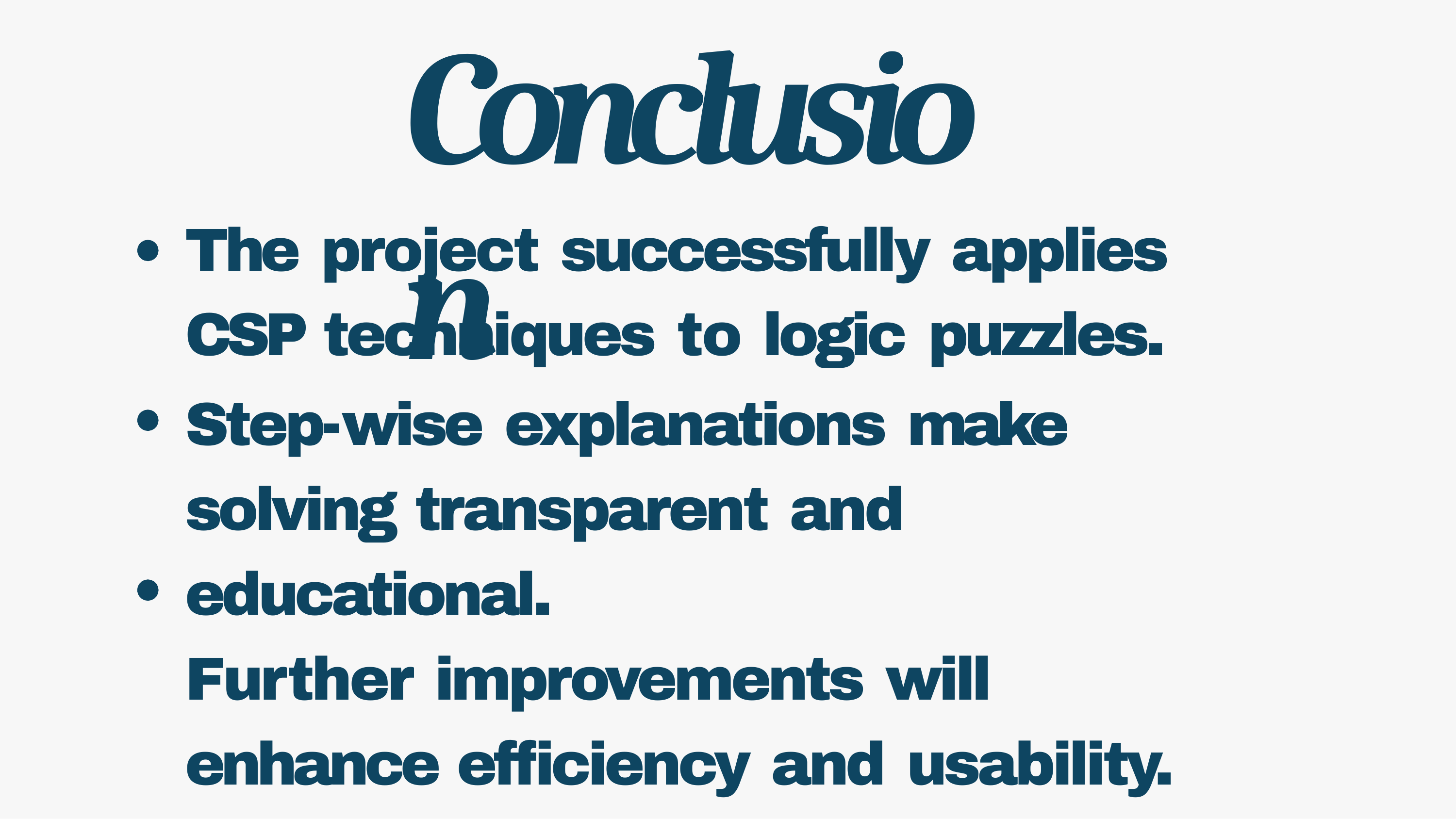

# Conclusion
The project successfully applies CSP techniques to logic puzzles.
Step-wise explanations make solving transparent and educational.
Further improvements will enhance efficiency and usability.